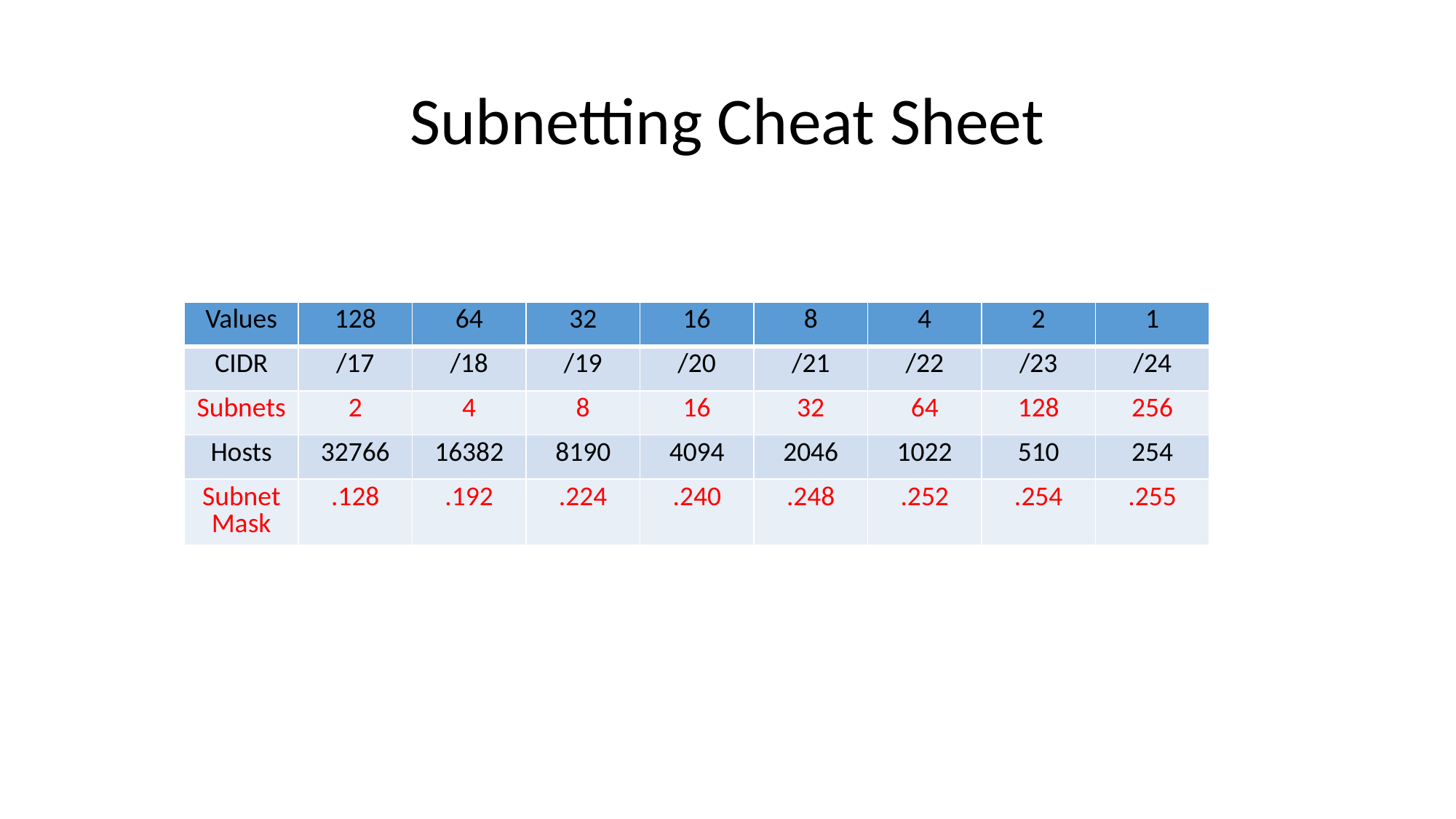

# Subnetting Cheat Sheet
| Values | 128 | 64 | 32 | 16 | 8 | 4 | 2 | 1 |
| --- | --- | --- | --- | --- | --- | --- | --- | --- |
| CIDR | /17 | /18 | /19 | /20 | /21 | /22 | /23 | /24 |
| Subnets | 2 | 4 | 8 | 16 | 32 | 64 | 128 | 256 |
| Hosts | 32766 | 16382 | 8190 | 4094 | 2046 | 1022 | 510 | 254 |
| Subnet Mask | .128 | .192 | .224 | .240 | .248 | .252 | .254 | .255 |